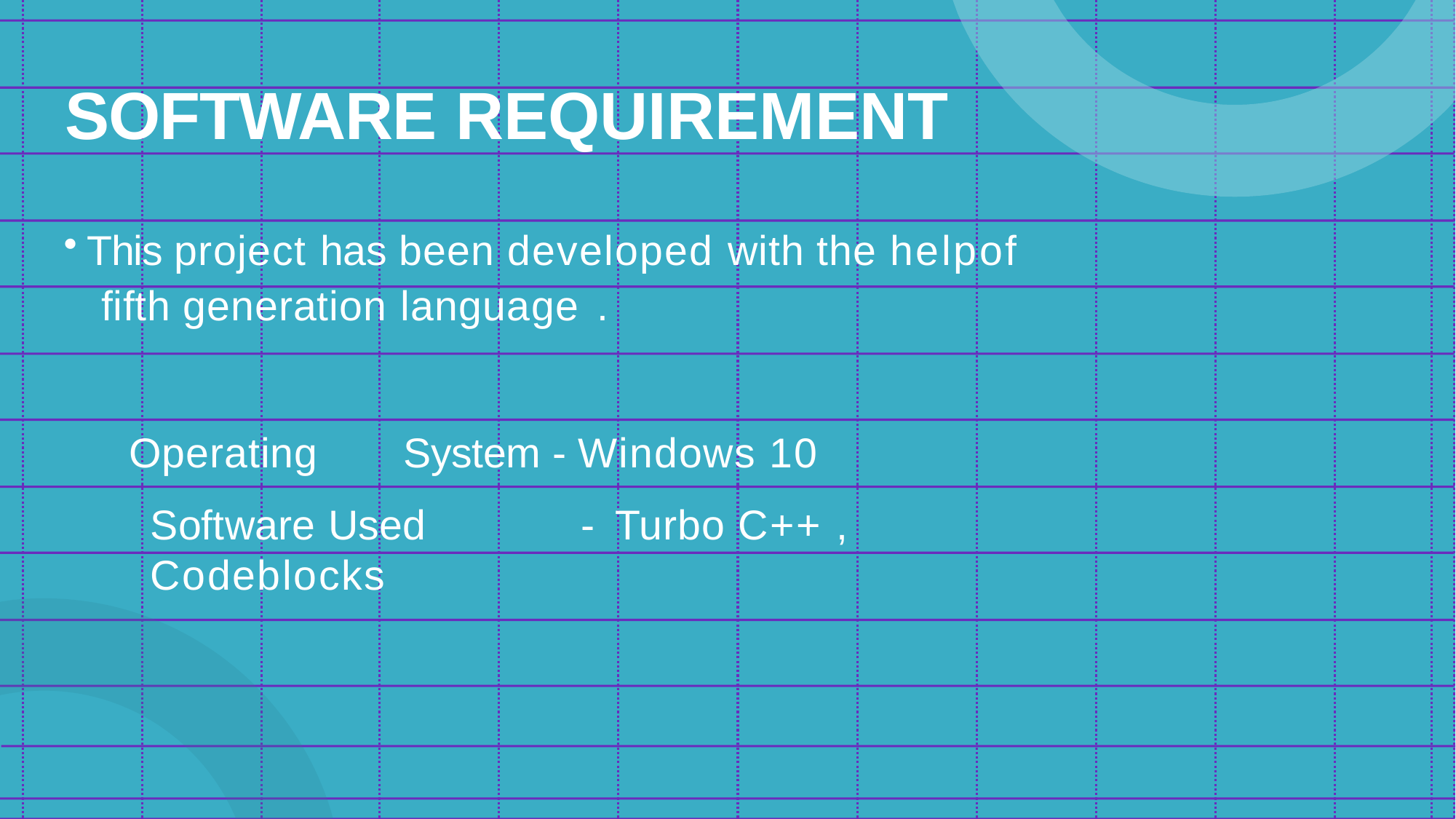

# SOFTWARE REQUIREMENT
This project has been developed with the helpof  fifth generation language .

Operating	System - Windows 10
Software Used	-	Turbo C++ , Codeblocks